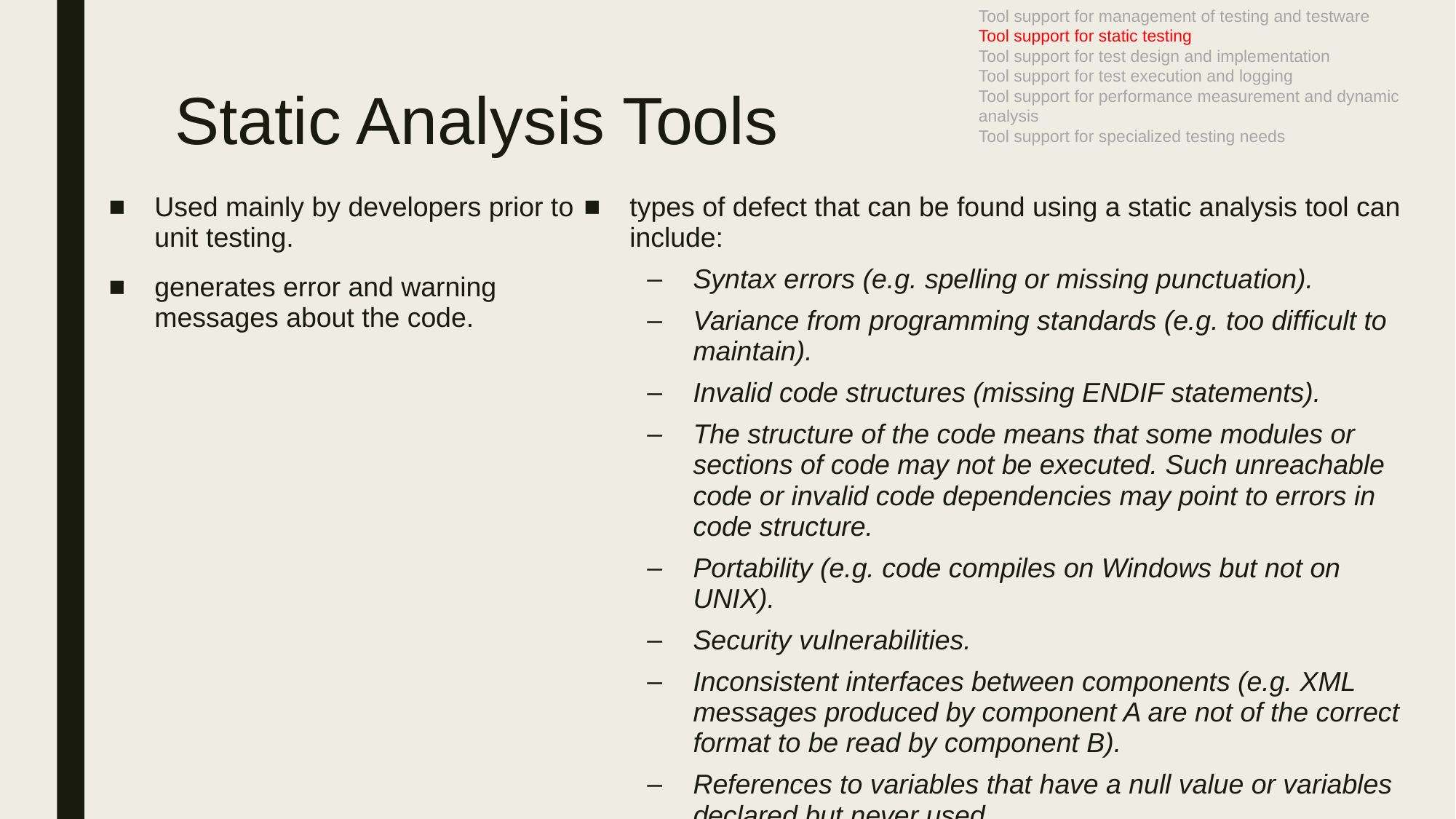

Tool support for management of testing and testware
Tool support for static testing
Tool support for test design and implementation
Tool support for test execution and logging
Tool support for performance measurement and dynamic analysis
Tool support for specialized testing needs

# Static Analysis Tools
Used mainly by developers prior to unit testing.
generates error and warning messages about the code.
types of defect that can be found using a static analysis tool can include:
Syntax errors (e.g. spelling or missing punctuation).
Variance from programming standards (e.g. too difficult to maintain).
Invalid code structures (missing ENDIF statements).
The structure of the code means that some modules or sections of code may not be executed. Such unreachable code or invalid code dependencies may point to errors in code structure.
Portability (e.g. code compiles on Windows but not on UNIX).
Security vulnerabilities.
Inconsistent interfaces between components (e.g. XML messages produced by component A are not of the correct format to be read by component B).
References to variables that have a null value or variables declared but never used.